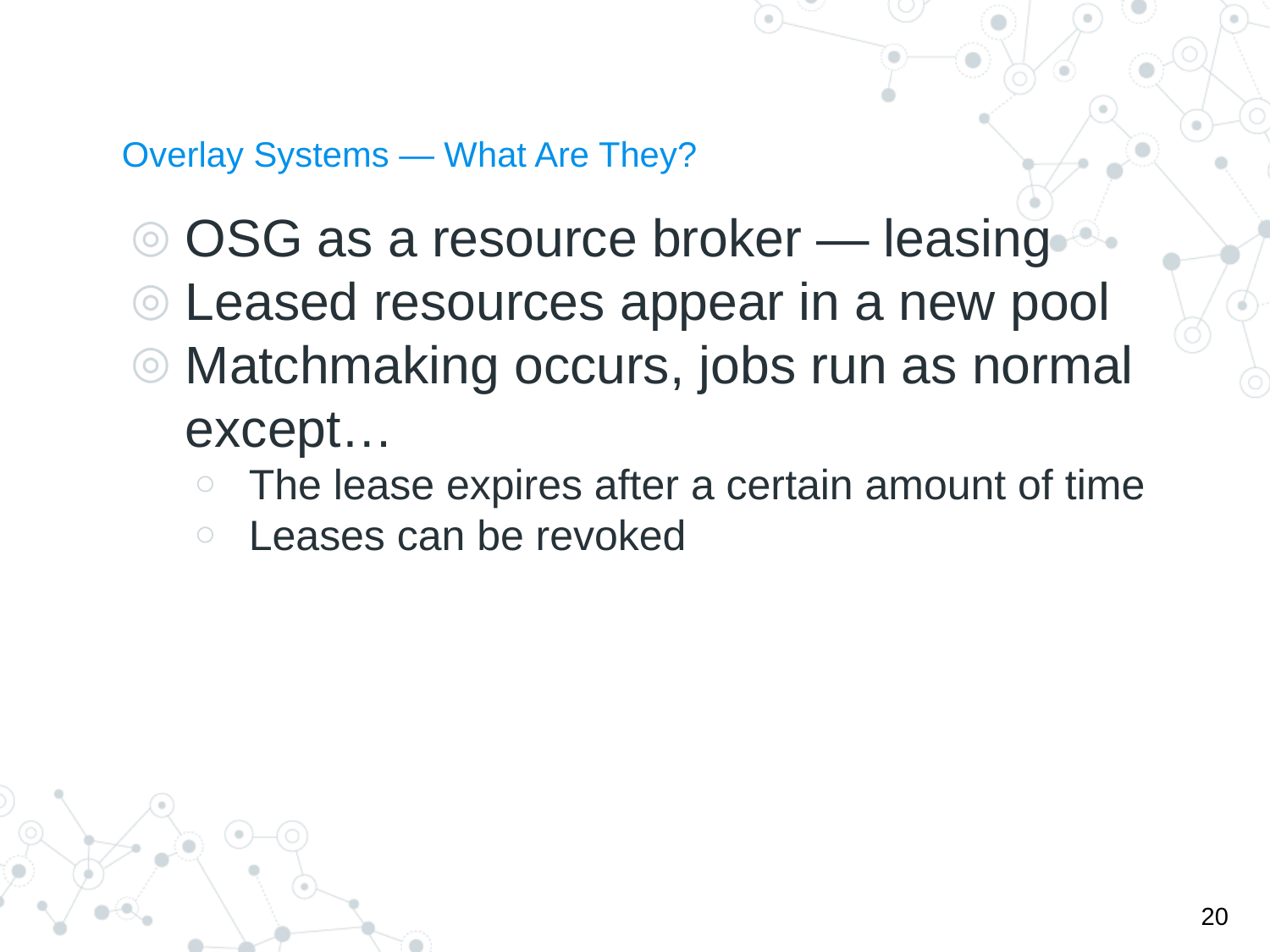

# Overlay Systems — What Are They?
OSG as a resource broker — leasing
Leased resources appear in a new pool
Matchmaking occurs, jobs run as normal except…
The lease expires after a certain amount of time
Leases can be revoked
20